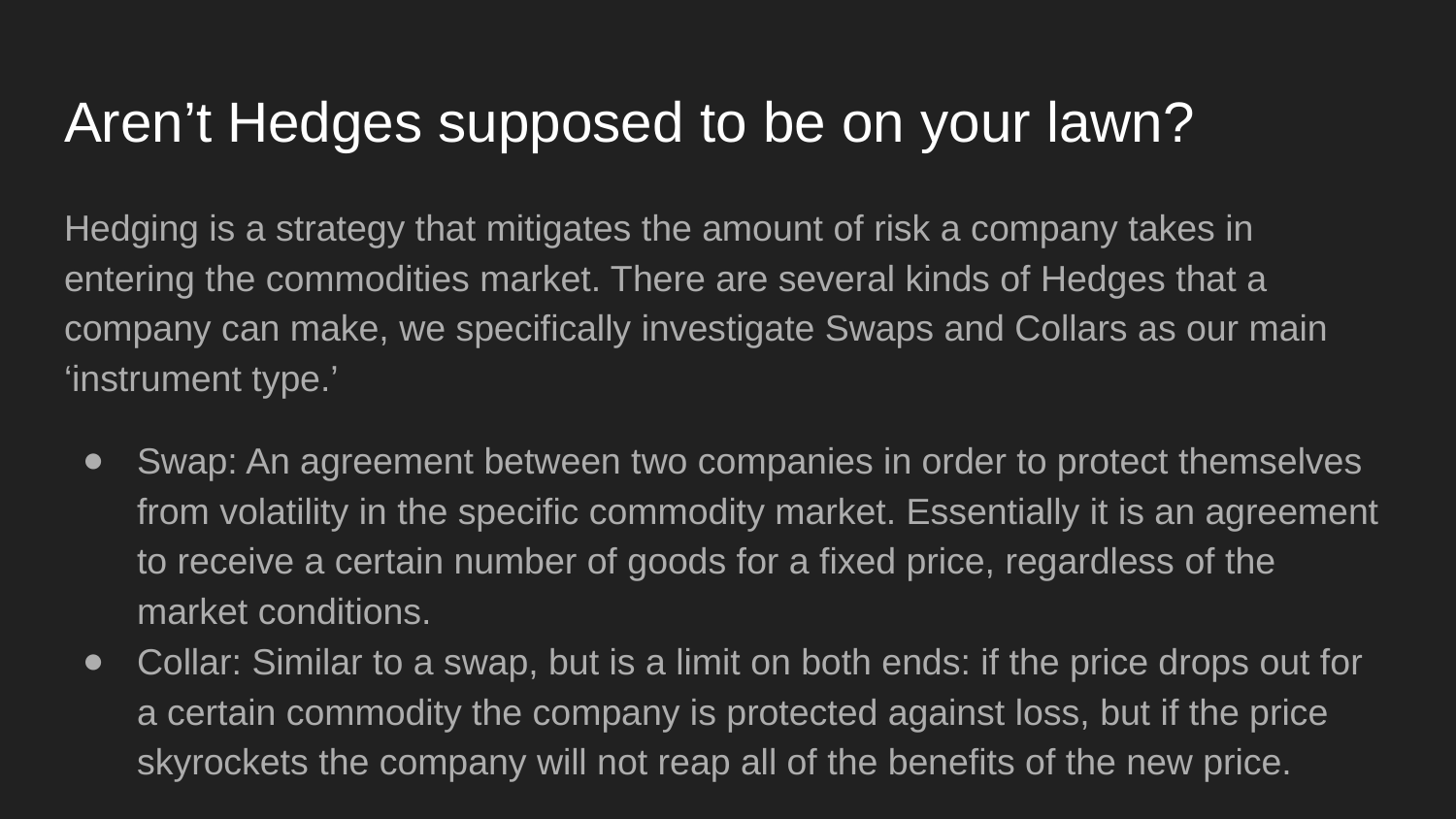

# Aren’t Hedges supposed to be on your lawn?
Hedging is a strategy that mitigates the amount of risk a company takes in entering the commodities market. There are several kinds of Hedges that a company can make, we specifically investigate Swaps and Collars as our main ‘instrument type.’
Swap: An agreement between two companies in order to protect themselves from volatility in the specific commodity market. Essentially it is an agreement to receive a certain number of goods for a fixed price, regardless of the market conditions.
Collar: Similar to a swap, but is a limit on both ends: if the price drops out for a certain commodity the company is protected against loss, but if the price skyrockets the company will not reap all of the benefits of the new price.